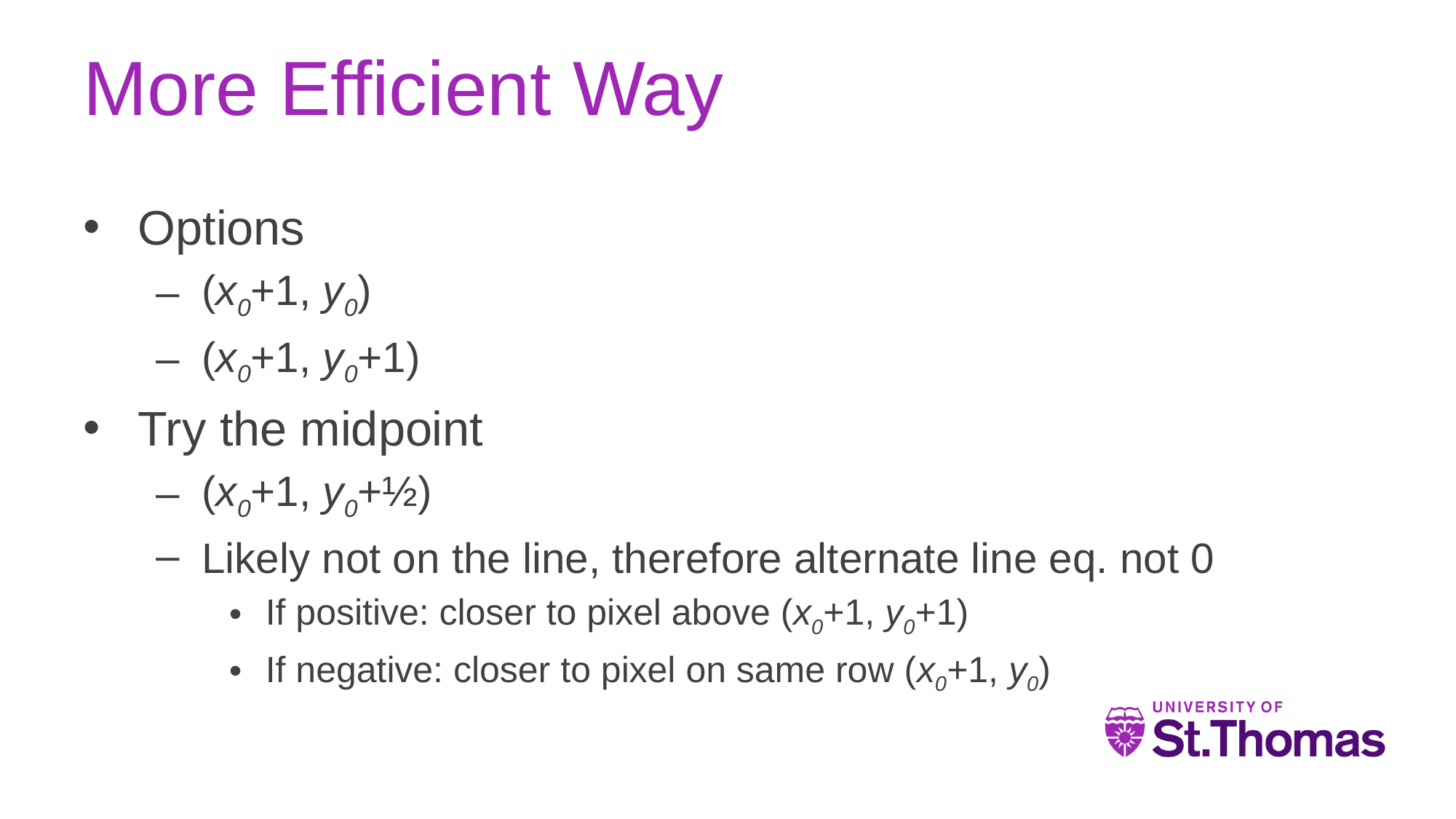

# More Efficient Way
Options
(x0+1, y0)
(x0+1, y0+1)
Try the midpoint
(x0+1, y0+½)
Likely not on the line, therefore alternate line eq. not 0
If positive: closer to pixel above (x0+1, y0+1)
If negative: closer to pixel on same row (x0+1, y0)